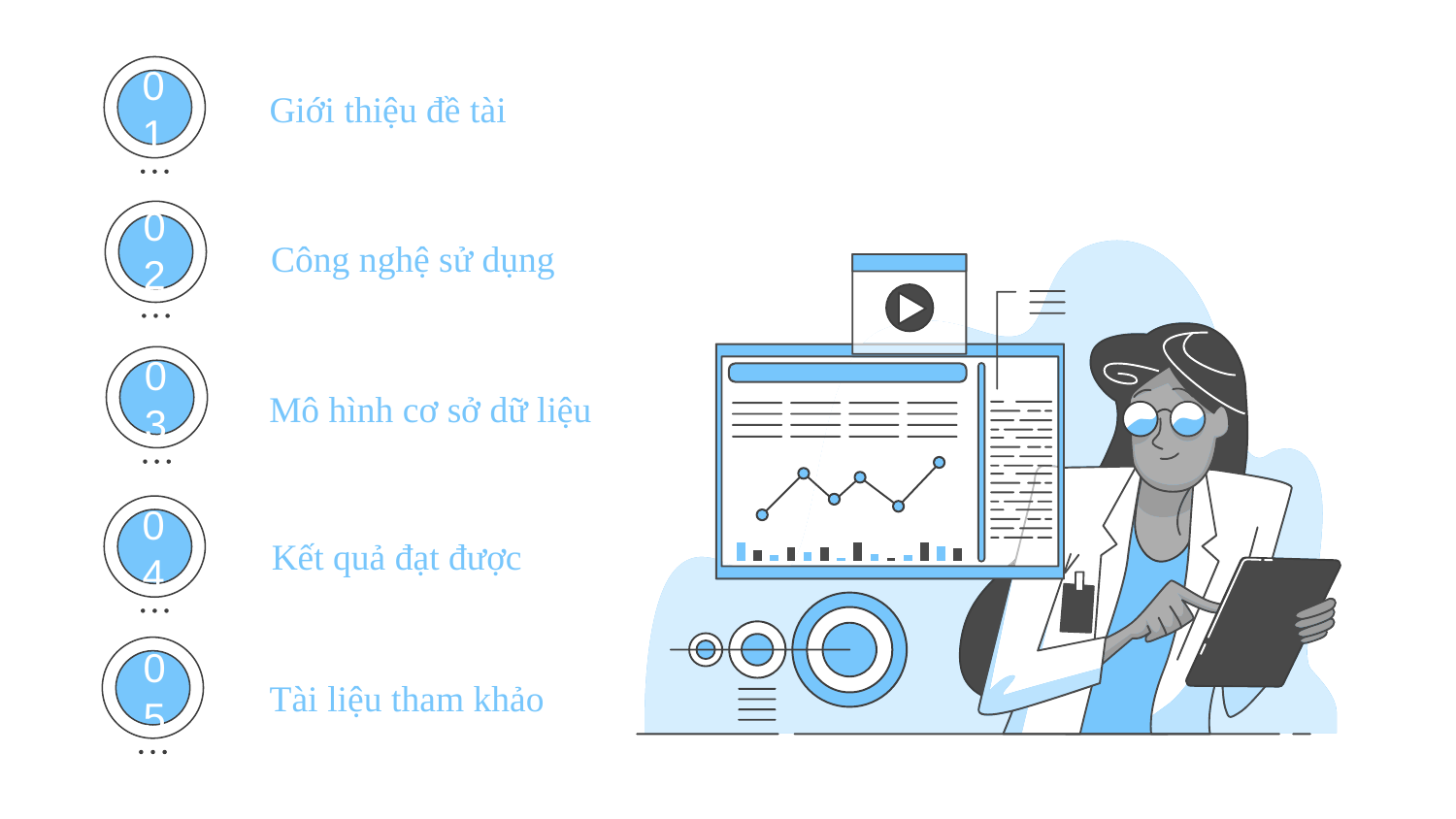

Giới thiệu đề tài
01

Công nghệ sử dụng
02

Mô hình cơ sở dữ liệu
03

Kết quả đạt được
04

Tài liệu tham khảo
05